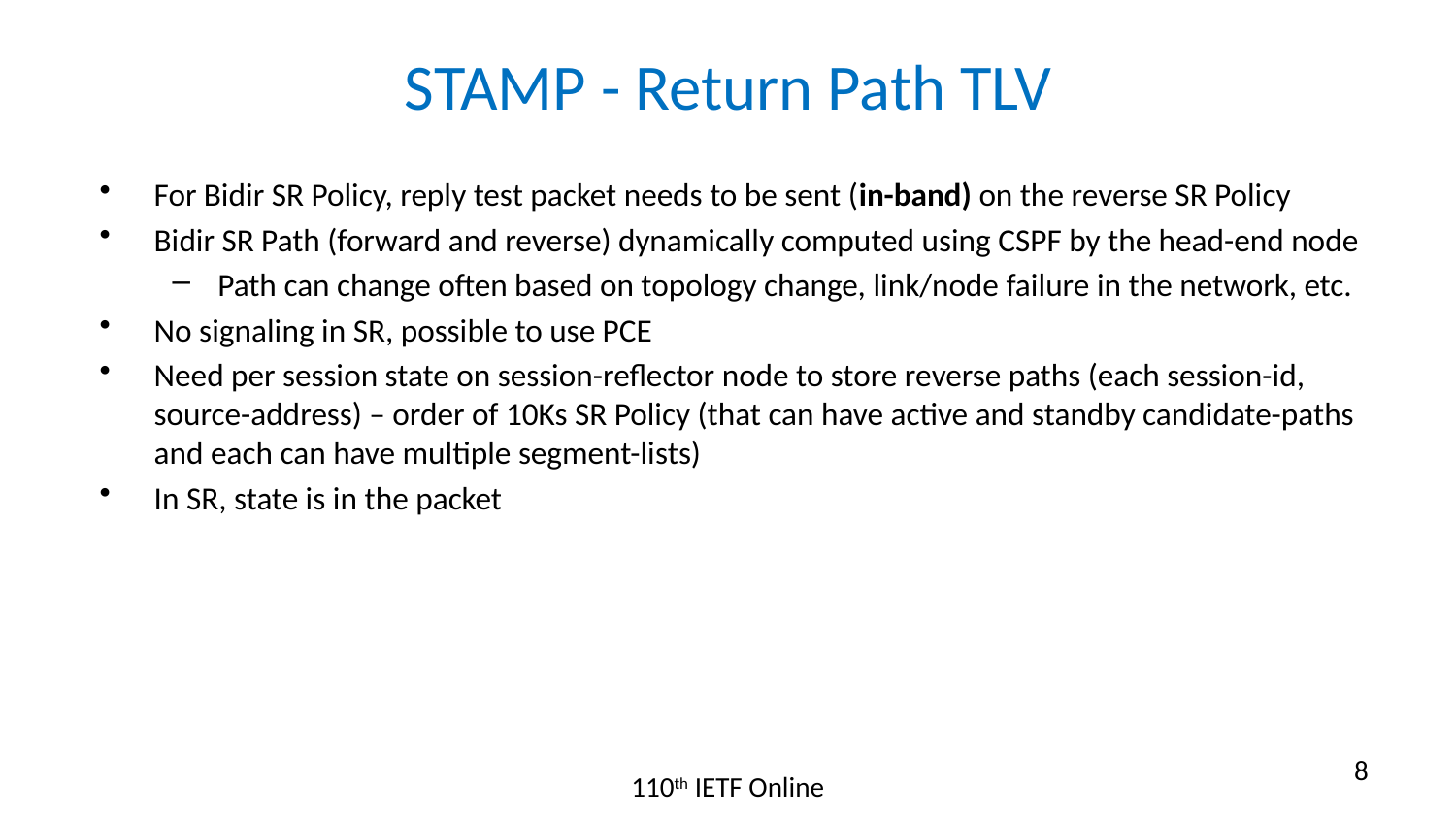

# STAMP - Return Path TLV
For Bidir SR Policy, reply test packet needs to be sent (in-band) on the reverse SR Policy
Bidir SR Path (forward and reverse) dynamically computed using CSPF by the head-end node
Path can change often based on topology change, link/node failure in the network, etc.
No signaling in SR, possible to use PCE
Need per session state on session-reflector node to store reverse paths (each session-id, source-address) – order of 10Ks SR Policy (that can have active and standby candidate-paths and each can have multiple segment-lists)
In SR, state is in the packet

8
110th IETF Online